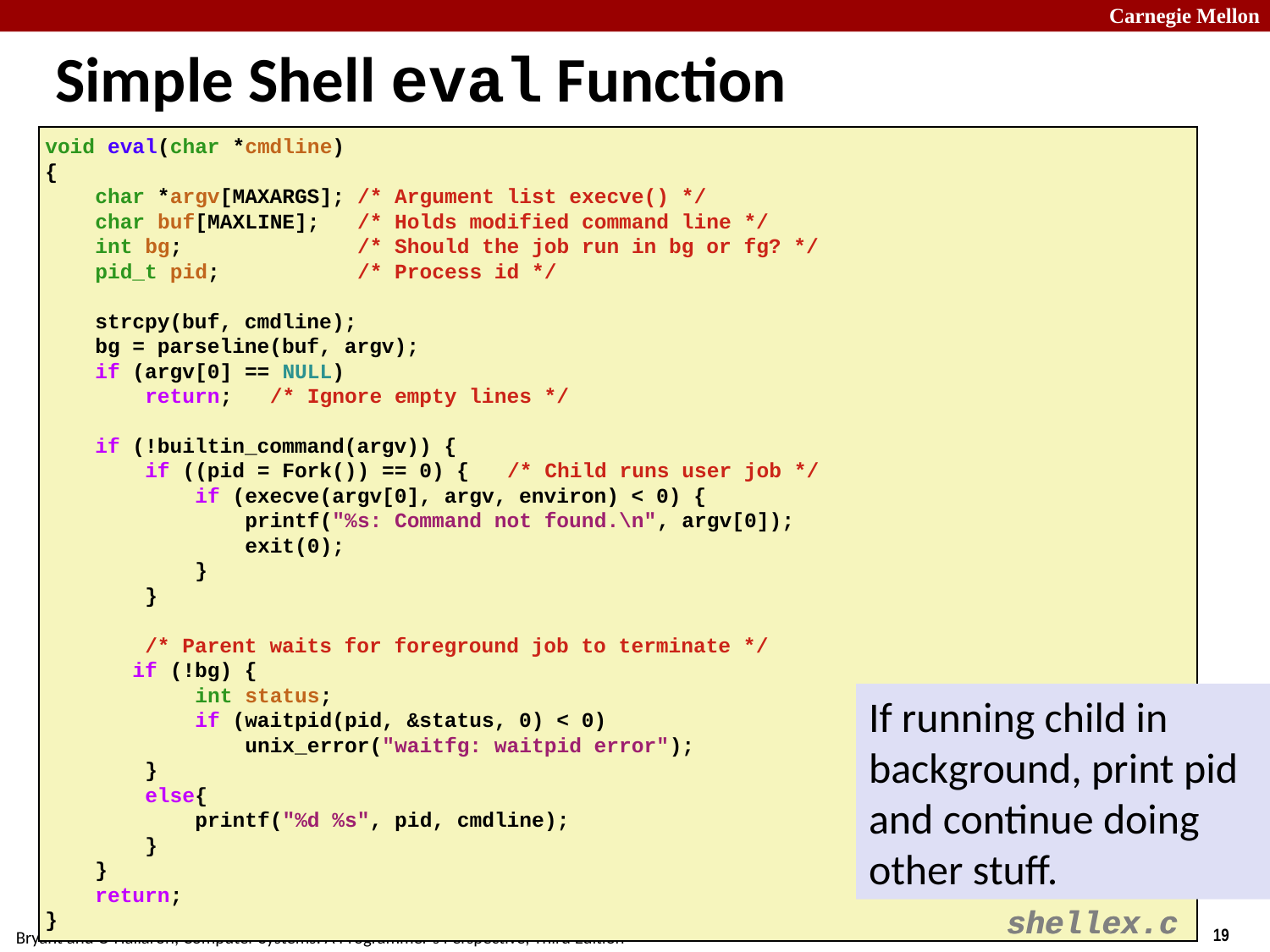

# Simple Shell eval Function
void eval(char *cmdline)
{
    char *argv[MAXARGS]; /* Argument list execve() */
    char buf[MAXLINE];   /* Holds modified command line */
    int bg;              /* Should the job run in bg or fg? */
    pid_t pid;           /* Process id */

    strcpy(buf, cmdline);
    bg = parseline(buf, argv);
    if (argv[0] == NULL)
        return;   /* Ignore empty lines */

    if (!builtin_command(argv)) {
        if ((pid = Fork()) == 0) {   /* Child runs user job */
            if (execve(argv[0], argv, environ) < 0) {
                printf("%s: Command not found.\n", argv[0]);
                exit(0);
            }
        }

        /* Parent waits for foreground job to terminate */
       if (!bg) {
            int status;
            if (waitpid(pid, &status, 0) < 0)
                unix_error("waitfg: waitpid error");
        }
        else{
            printf("%d %s", pid, cmdline);
        }
    }
    return;
}
If running child in background, print pid and continue doing other stuff.
shellex.c
shellex.c